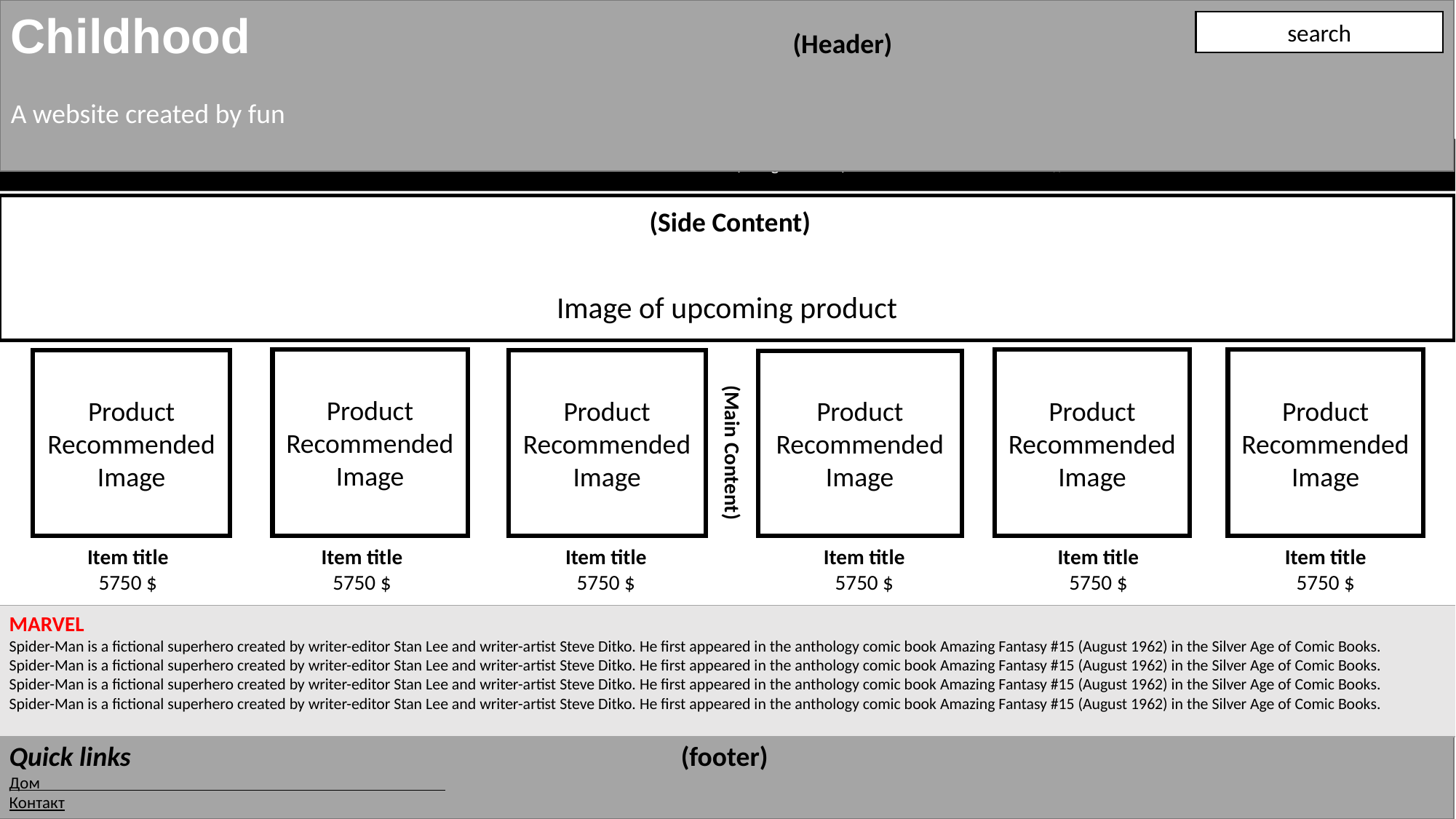

Childhood				       (Header)
A website created by fun

search

# (Navigation bar)   		  Home          Event          Accessories          Apparel         basket

 (Side Content)

Image of upcoming product

Product Recommended Image
Product Recommended Image

Product Recommended Image

Product Recommended Image
Product Recommended Image
Product Recommended Image
   (Main Content)
Item title
5750 $

Item title
5750 $

Item title
5750 $

Item title
5750 $

Item title
5750 $

Item title
5750 $

MARVEL
Spider-Man is a fictional superhero created by writer-editor Stan Lee and writer-artist Steve Ditko. He first appeared in the anthology comic book Amazing Fantasy #15 (August 1962) in the Silver Age of Comic Books.
Spider-Man is a fictional superhero created by writer-editor Stan Lee and writer-artist Steve Ditko. He first appeared in the anthology comic book Amazing Fantasy #15 (August 1962) in the Silver Age of Comic Books.
Spider-Man is a fictional superhero created by writer-editor Stan Lee and writer-artist Steve Ditko. He first appeared in the anthology comic book Amazing Fantasy #15 (August 1962) in the Silver Age of Comic Books.
Spider-Man is a fictional superhero created by writer-editor Stan Lee and writer-artist Steve Ditko. He first appeared in the anthology comic book Amazing Fantasy #15 (August 1962) in the Silver Age of Comic Books.

Quick links                                                                                         (footer)
Дом
Контакт